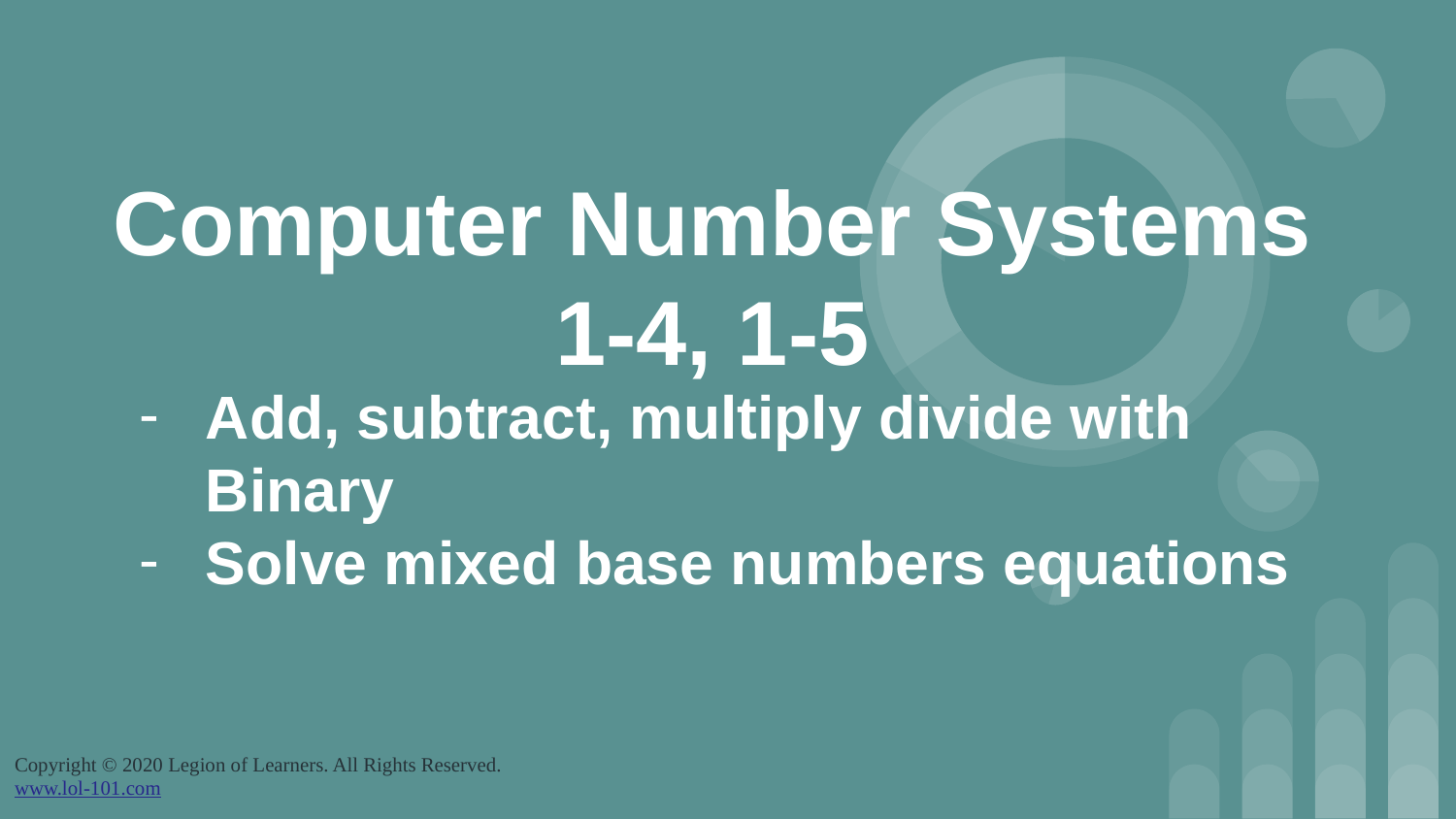

# Computer Number Systems
1-4, 1-5
Add, subtract, multiply divide with Binary
Solve mixed base numbers equations

Copyright © 2020 Legion of Learners. All Rights Reserved.
www.lol-101.com